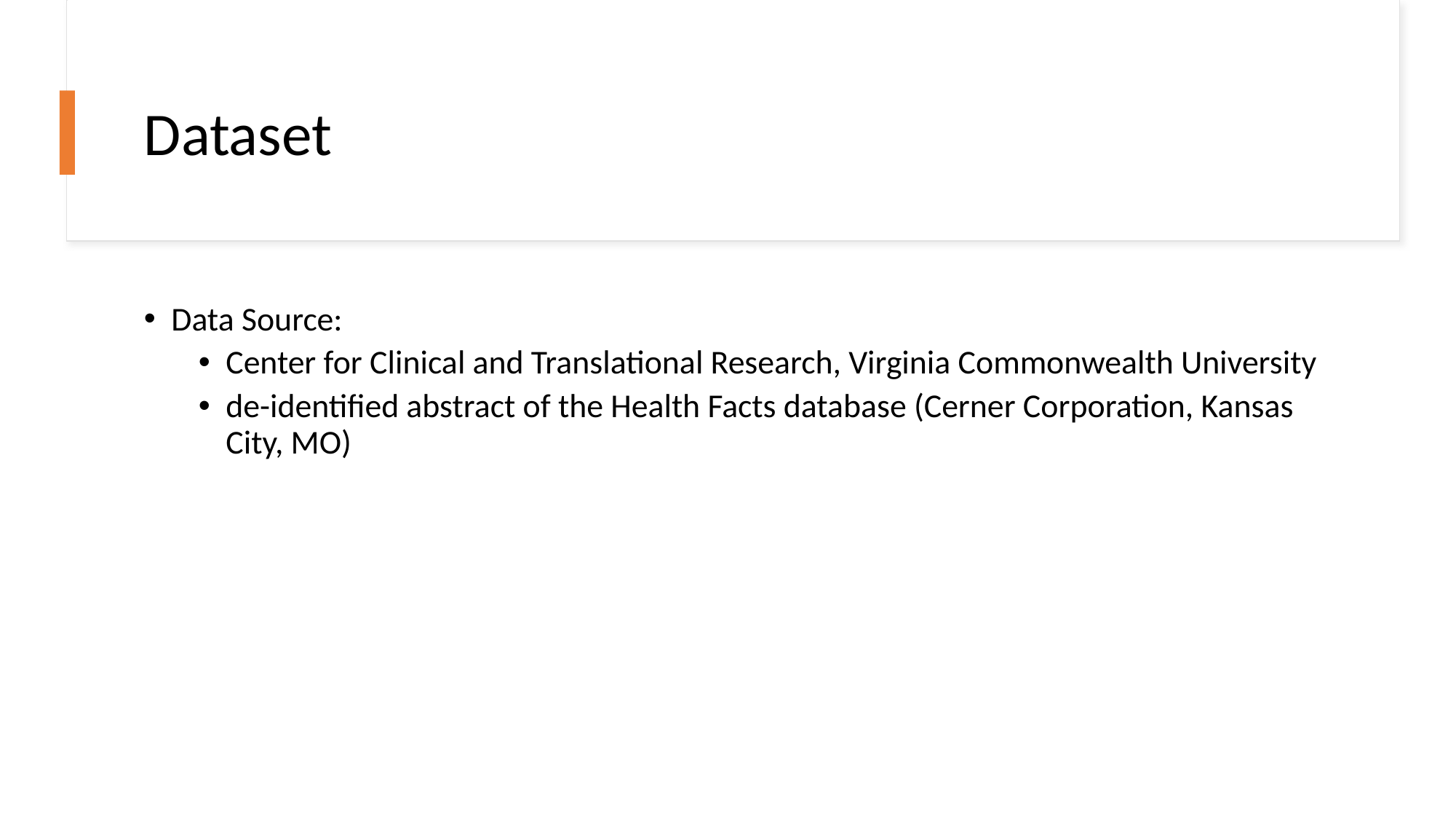

# Dataset

Data Source:
Center for Clinical and Translational Research, Virginia Commonwealth University
de-identified abstract of the Health Facts database (Cerner Corporation, Kansas City, MO)